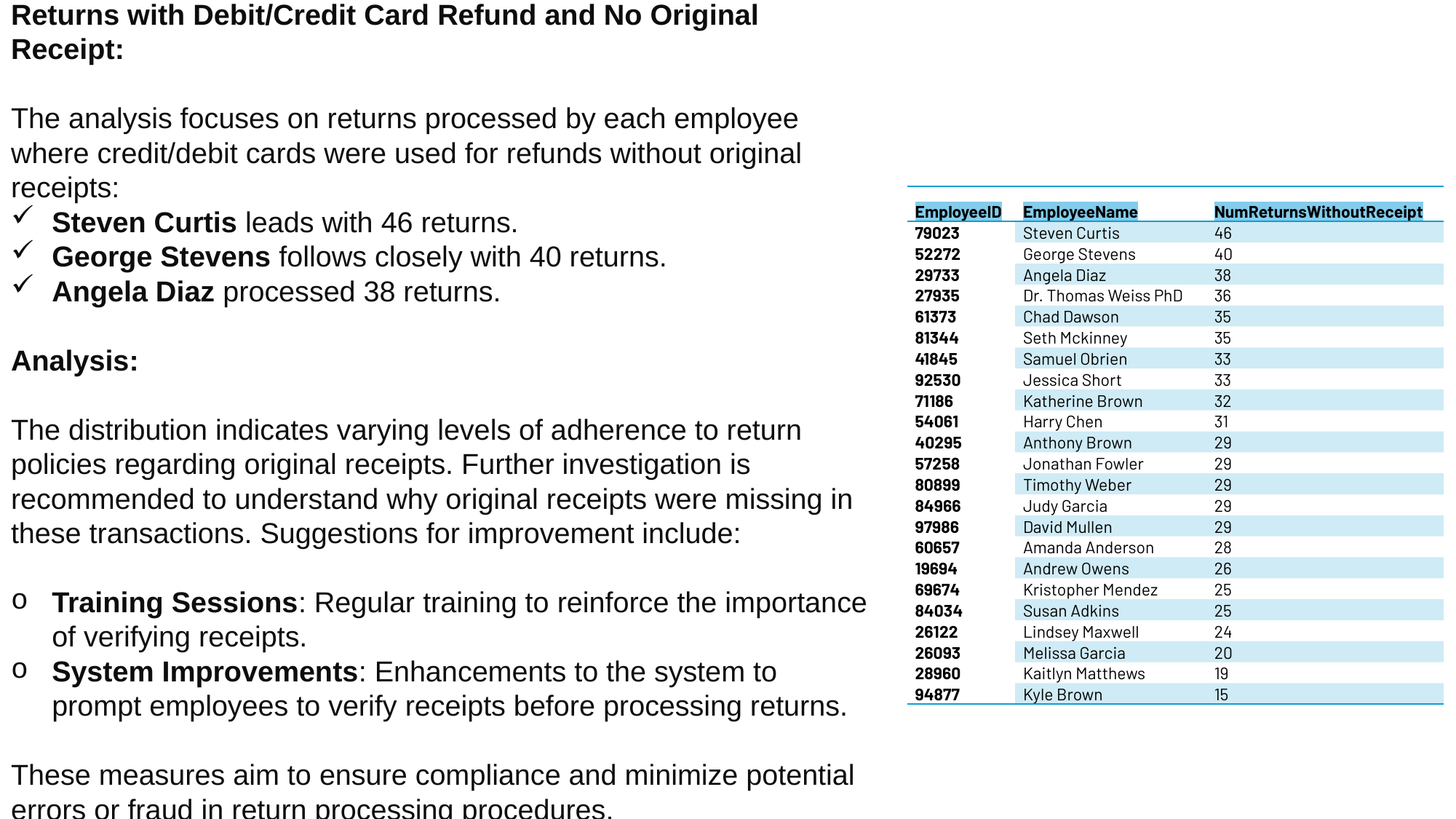

Returns with Debit/Credit Card Refund and No Original Receipt:

The analysis focuses on returns processed by each employee where credit/debit cards were used for refunds without original receipts:
Steven Curtis leads with 46 returns.
George Stevens follows closely with 40 returns.
Angela Diaz processed 38 returns.

Analysis:

The distribution indicates varying levels of adherence to return policies regarding original receipts. Further investigation is recommended to understand why original receipts were missing in these transactions. Suggestions for improvement include:

Training Sessions: Regular training to reinforce the importance of verifying receipts.
System Improvements: Enhancements to the system to prompt employees to verify receipts before processing returns.

These measures aim to ensure compliance and minimize potential errors or fraud in return processing procedures.
| EmployeeID | EmployeeName | NumReturnsWithoutReceipt |
| --- | --- | --- |
| 79023 | Steven Curtis | 46 |
| 52272 | George Stevens | 40 |
| 29733 | Angela Diaz | 38 |
| 27935 | Dr. Thomas Weiss PhD | 36 |
| 61373 | Chad Dawson | 35 |
| 81344 | Seth Mckinney | 35 |
| 41845 | Samuel Obrien | 33 |
| 92530 | Jessica Short | 33 |
| 71186 | Katherine Brown | 32 |
| 54061 | Harry Chen | 31 |
| 40295 | Anthony Brown | 29 |
| 57258 | Jonathan Fowler | 29 |
| 80899 | Timothy Weber | 29 |
| 84966 | Judy Garcia | 29 |
| 97986 | David Mullen | 29 |
| 60657 | Amanda Anderson | 28 |
| 19694 | Andrew Owens | 26 |
| 69674 | Kristopher Mendez | 25 |
| 84034 | Susan Adkins | 25 |
| 26122 | Lindsey Maxwell | 24 |
| 26093 | Melissa Garcia | 20 |
| 28960 | Kaitlyn Matthews | 19 |
| 94877 | Kyle Brown | 15 |